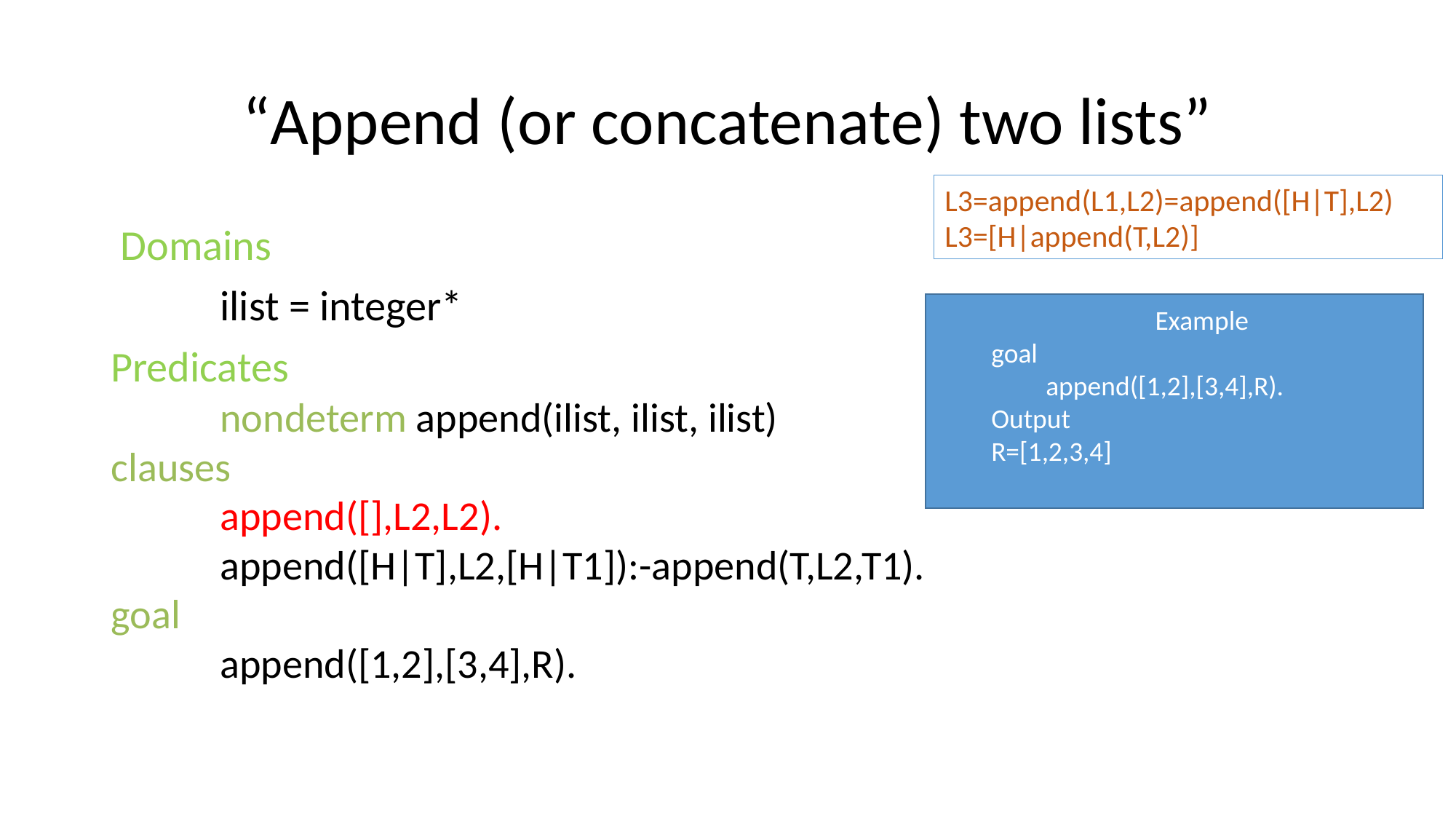

# “Append (or concatenate) two lists”
L3=append(L1,L2)=append([H|T],L2)
L3=[H|append(T,L2)]
 Domains
	ilist = integer*
Predicates
	nondeterm append(ilist, ilist, ilist)
clauses
	append([],L2,L2).
	append([H|T],L2,[H|T1]):-append(T,L2,T1).
goal
 	append([1,2],[3,4],R).

Example
goal
	append([1,2],[3,4],R).
Output
R=[1,2,3,4]